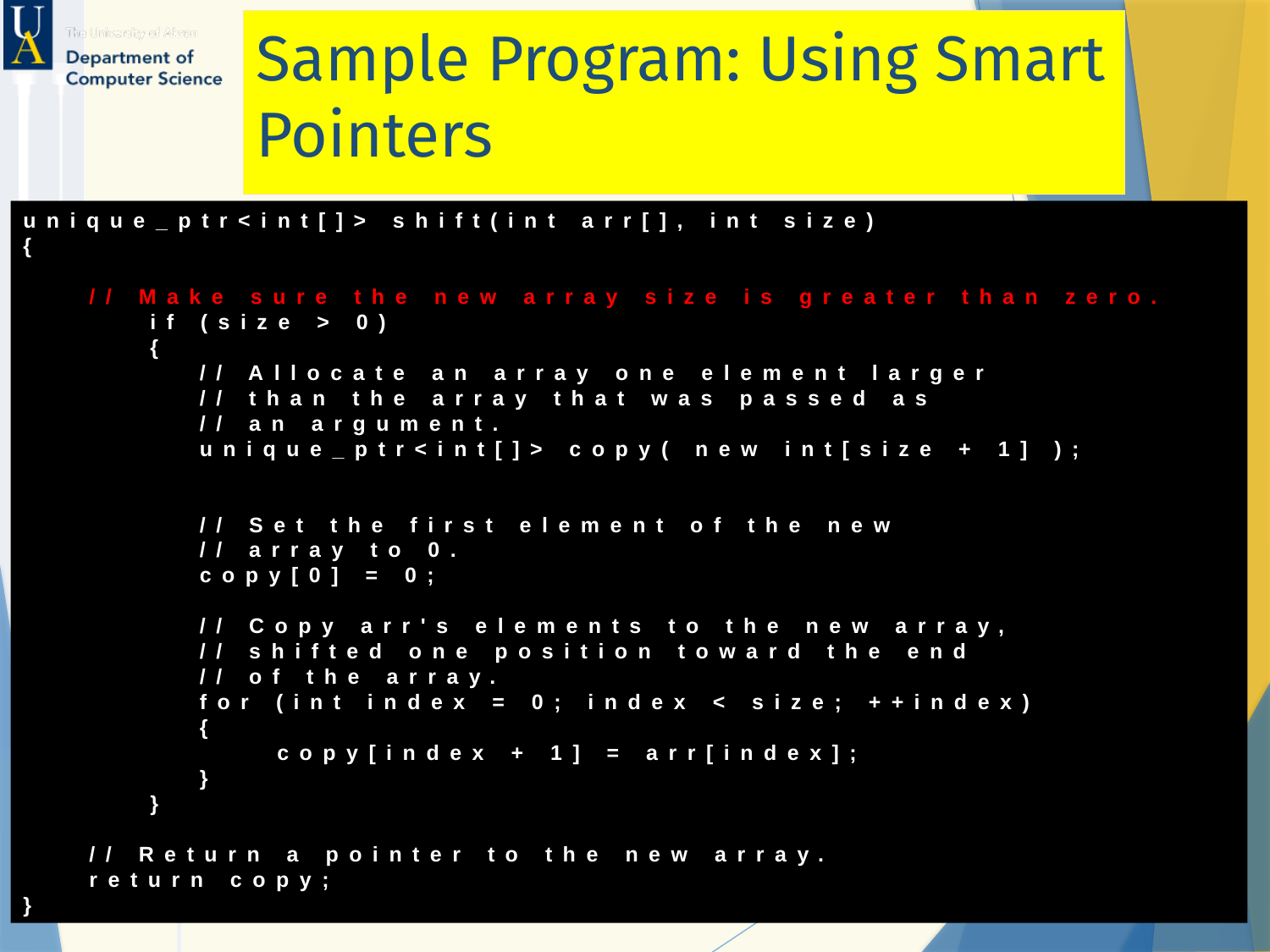

# Sample Program: Using Smart Pointers
unique_ptr<int[]> shift(int arr[], int size)
{

    // Make sure the new array size is greater than zero.
	if (size > 0)
	{
	   // Allocate an array one element larger
	   // than the array that was passed as
	   // an argument.
	   unique_ptr<int[]> copy( new int[size + 1] );

	   // Set the first element of the new
	   // array to 0.
	   copy[0] = 0;

	   // Copy arr's elements to the new array,
	   // shifted one position toward the end
	   // of the array.
	   for (int index = 0; index < size; ++index)
	   {
		copy[index + 1] = arr[index];
	   }
	}

    // Return a pointer to the new array.
    return copy;
}